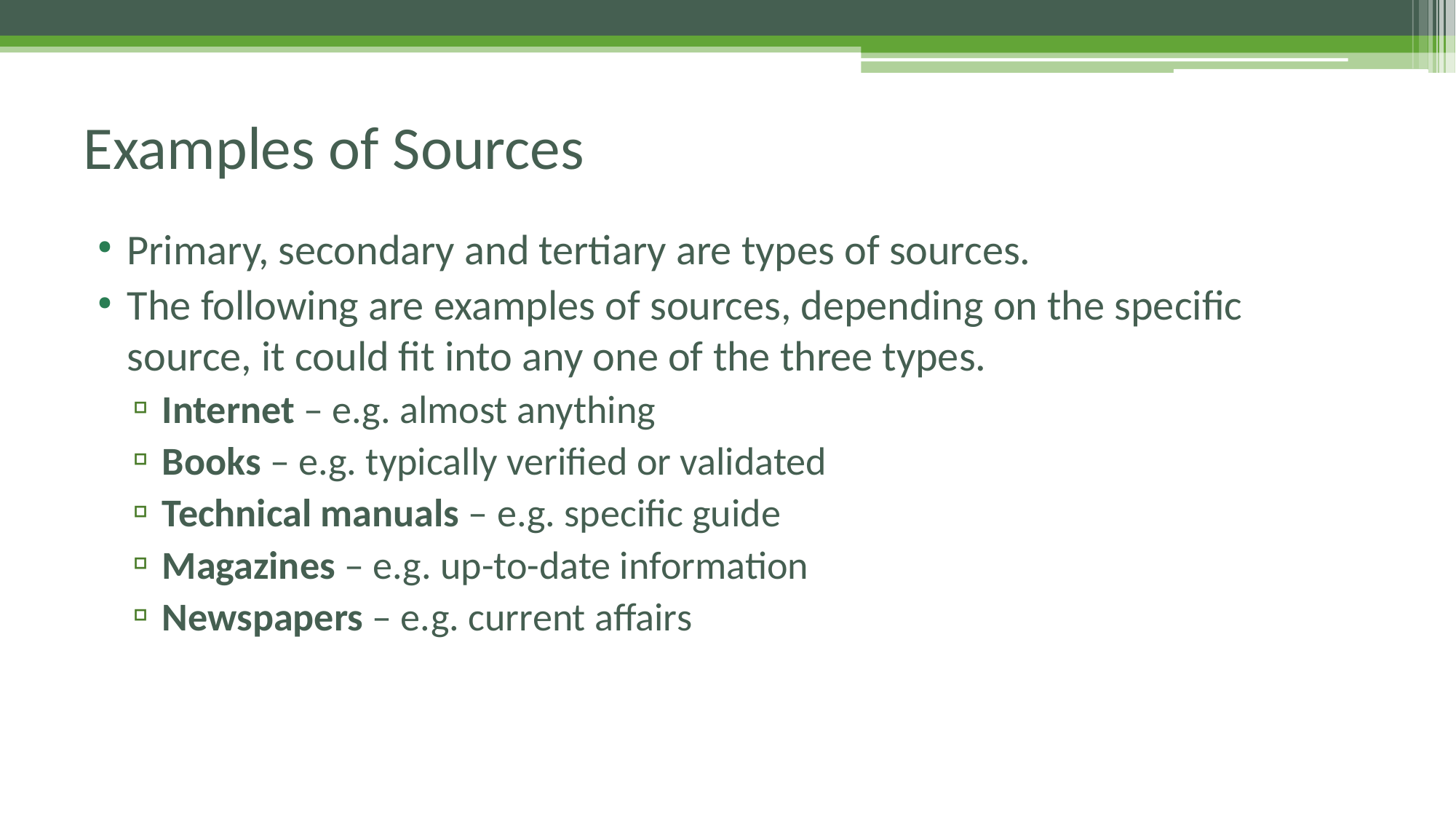

# Examples of Sources
Primary, secondary and tertiary are types of sources.
The following are examples of sources, depending on the specific source, it could fit into any one of the three types.
Internet – e.g. almost anything
Books – e.g. typically verified or validated
Technical manuals – e.g. specific guide
Magazines – e.g. up-to-date information
Newspapers – e.g. current affairs